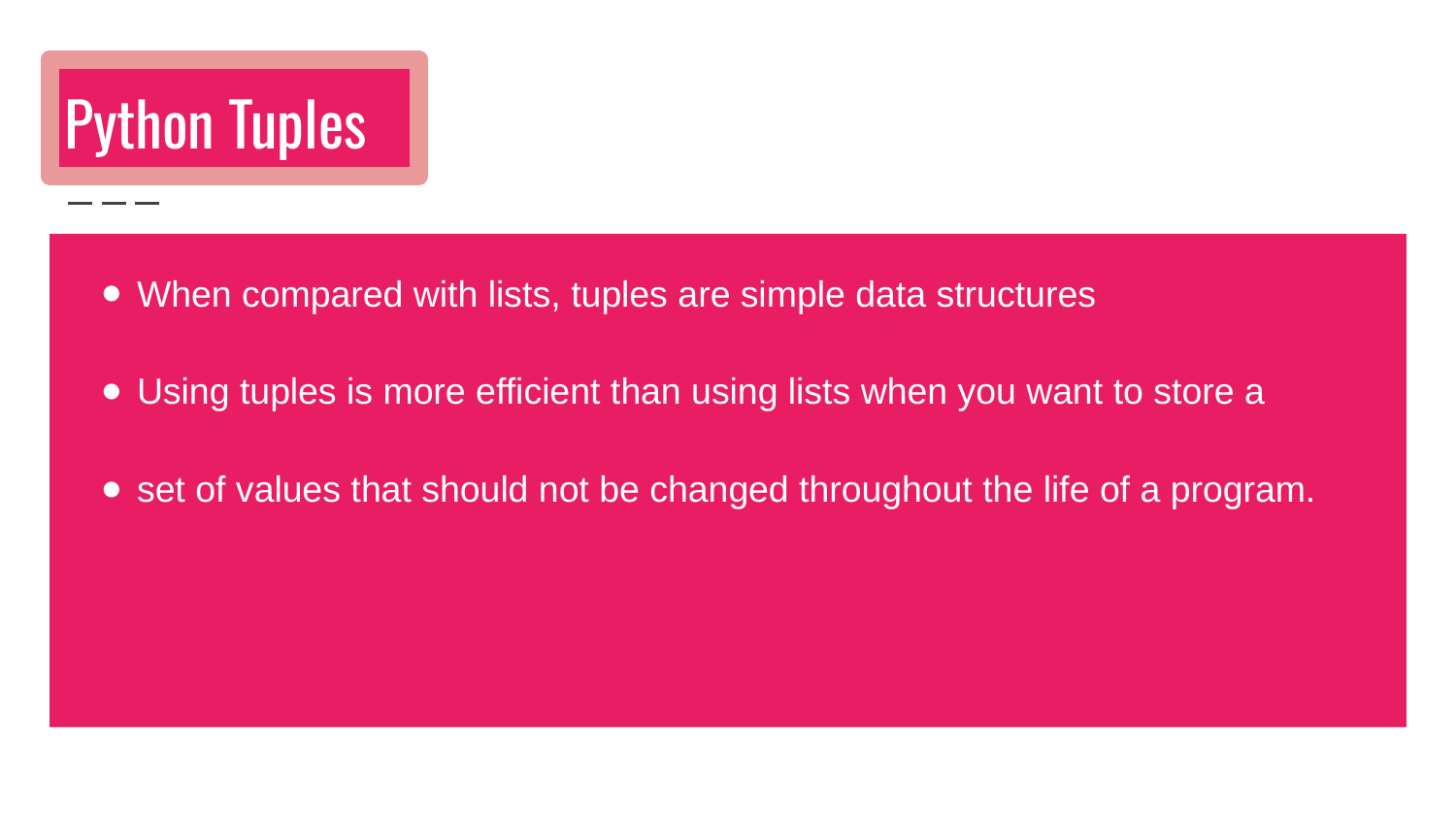

# Python Tuples
When compared with lists, tuples are simple data structures
Using tuples is more efficient than using lists when you want to store a
set of values that should not be changed throughout the life of a program.